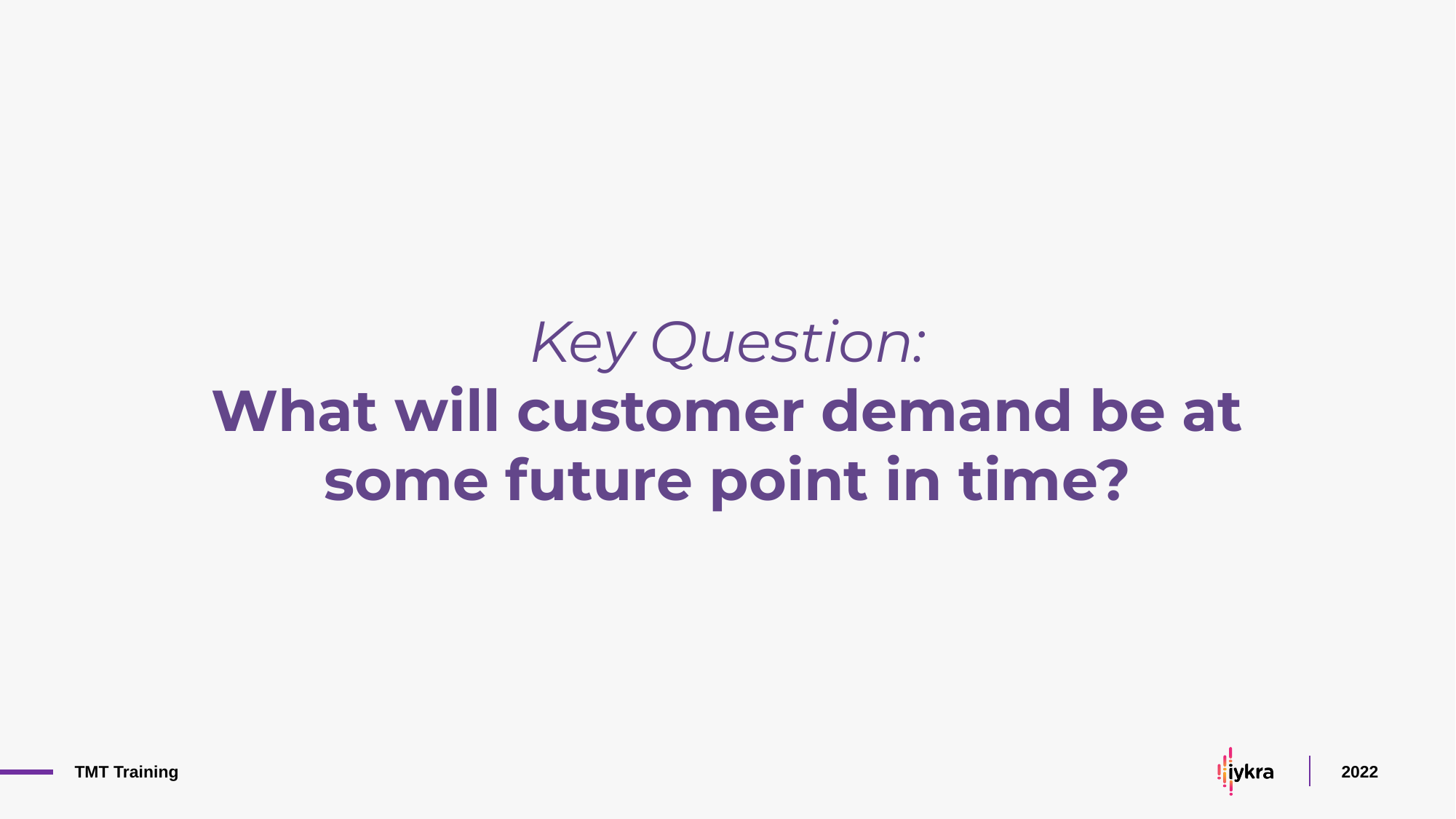

Key Question:
What will customer demand be at some future point in time?
TMT Training
2022